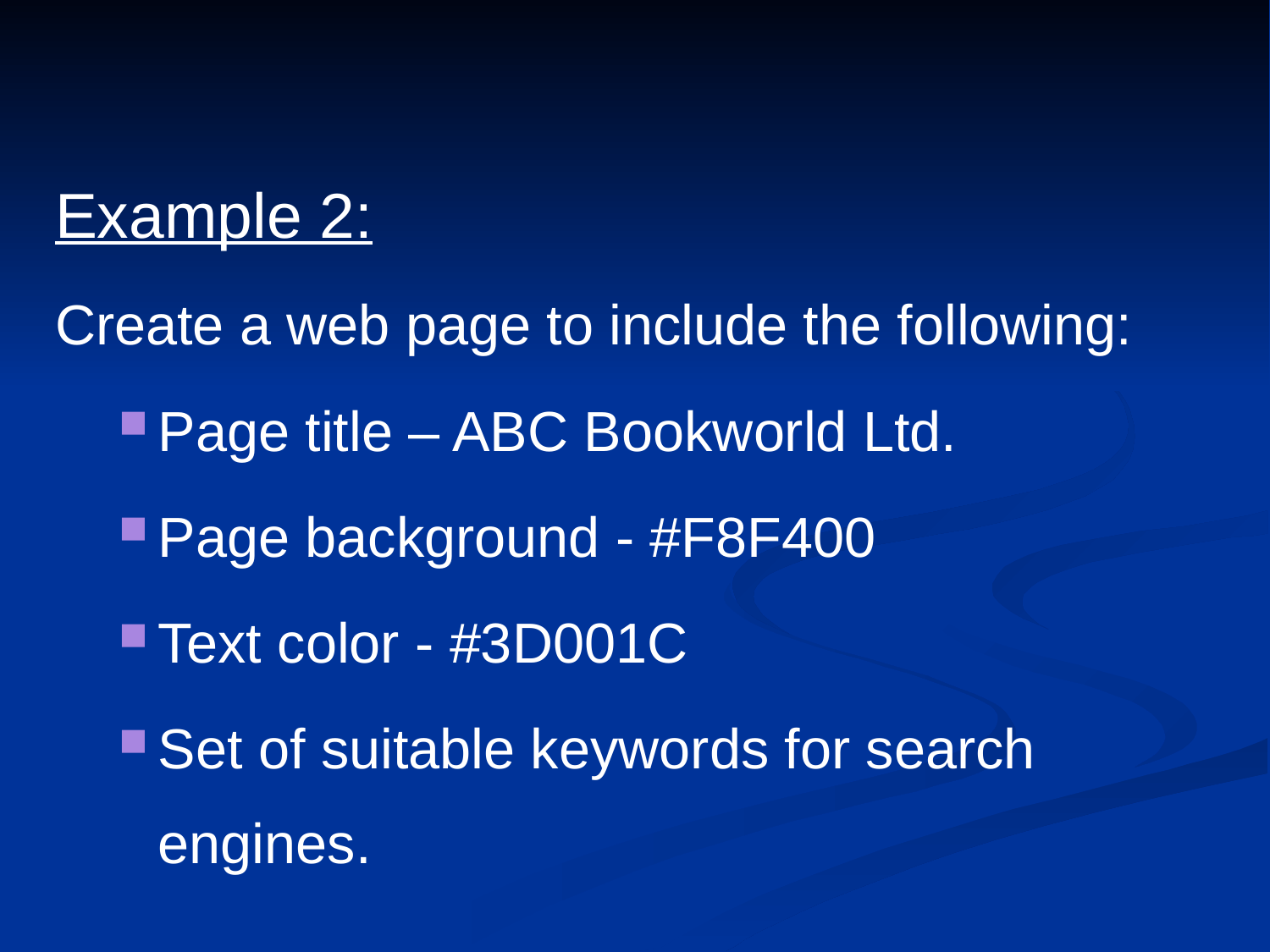

Example 2:
Create a web page to include the following:
Page title – ABC Bookworld Ltd.
Page background - #F8F400
Text color - #3D001C
Set of suitable keywords for search engines.